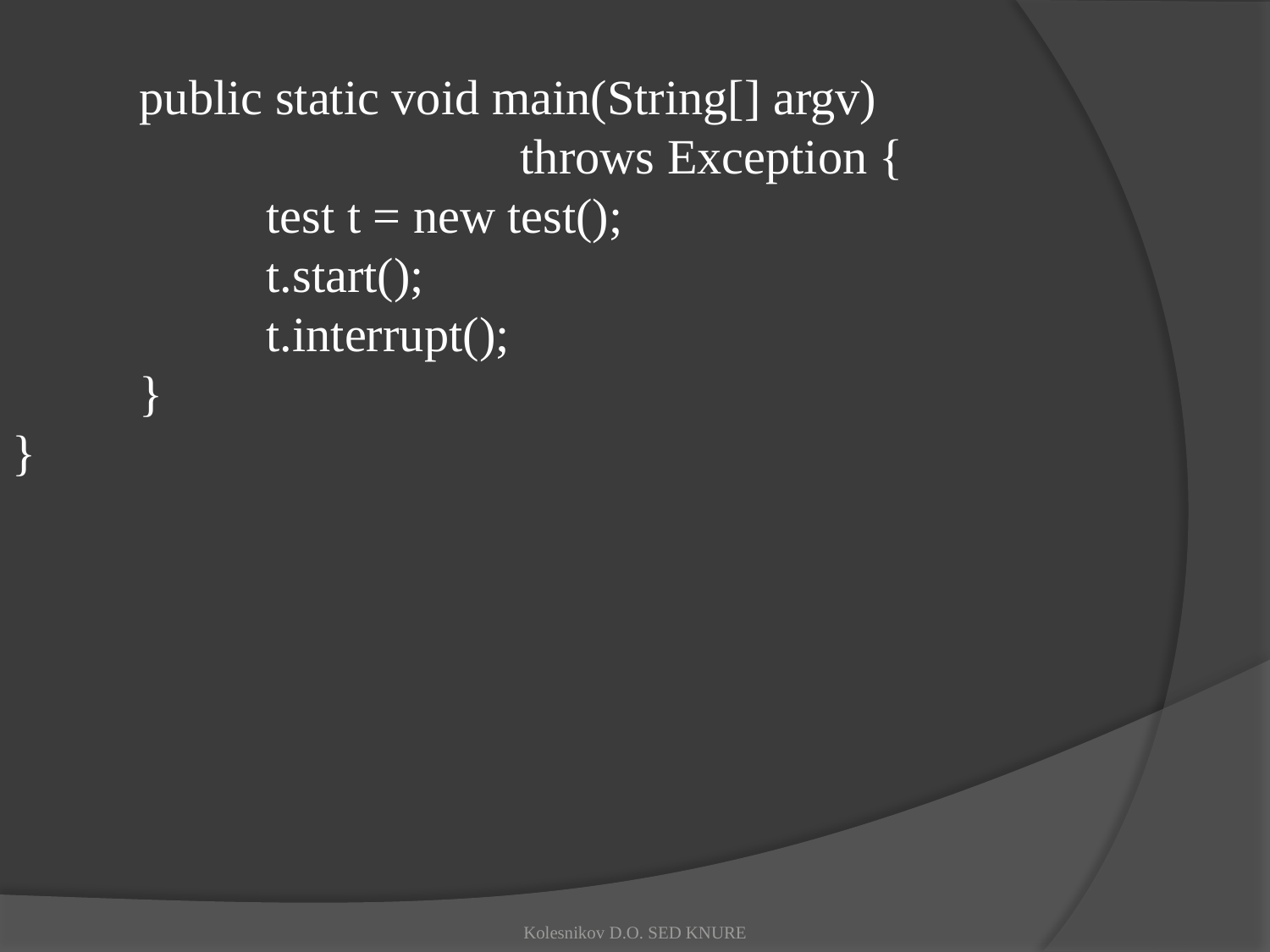

public static void main(String[] argv)
				throws Exception {
		test t = new test();
		t.start();
		t.interrupt();
	}
}
Kolesnikov D.O. SED KNURE